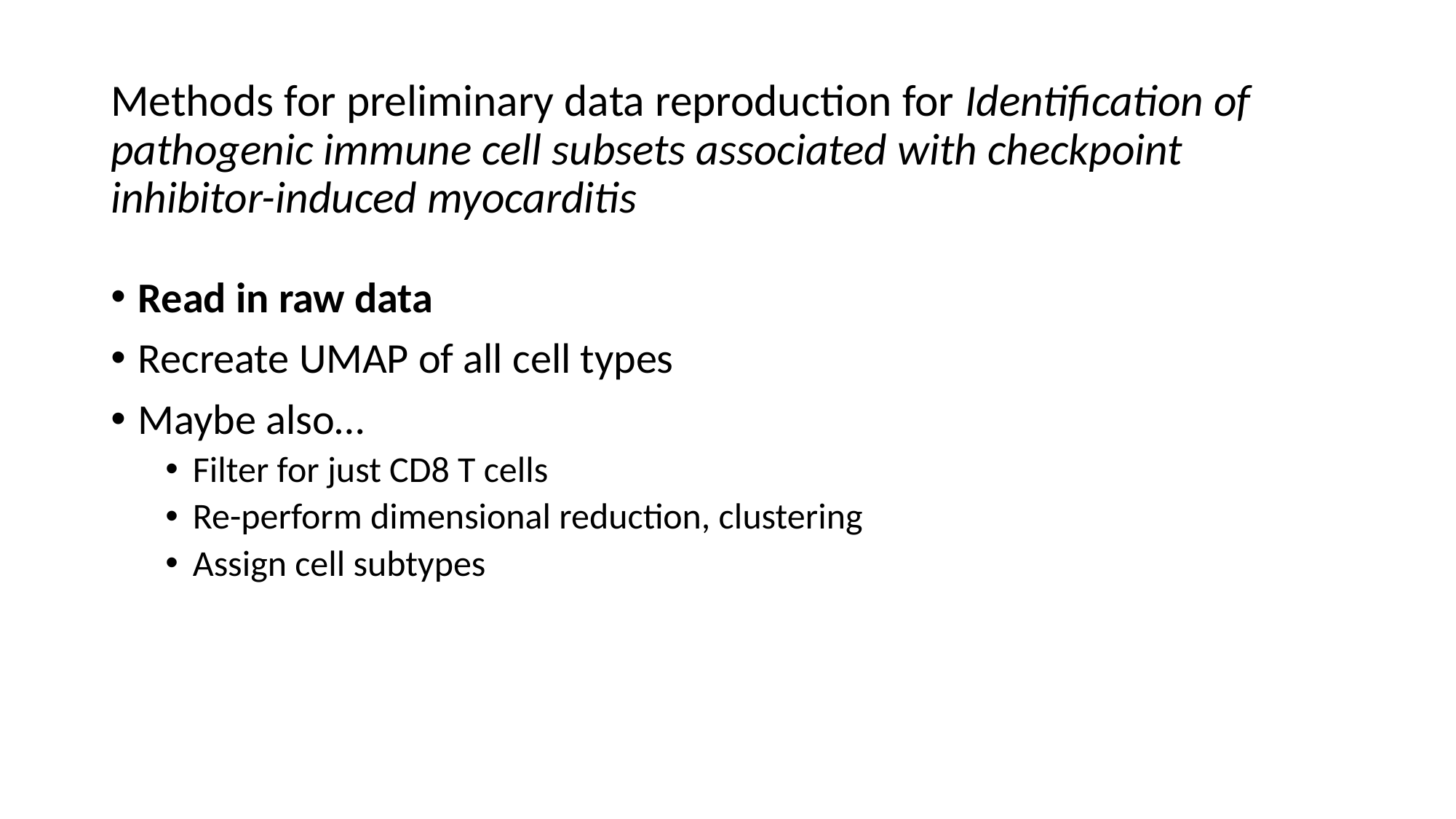

# Methods for preliminary data reproduction for Identification of pathogenic immune cell subsets associated with checkpoint inhibitor-induced myocarditis
Read in raw data
Recreate UMAP of all cell types
Maybe also…
Filter for just CD8 T cells
Re-perform dimensional reduction, clustering
Assign cell subtypes